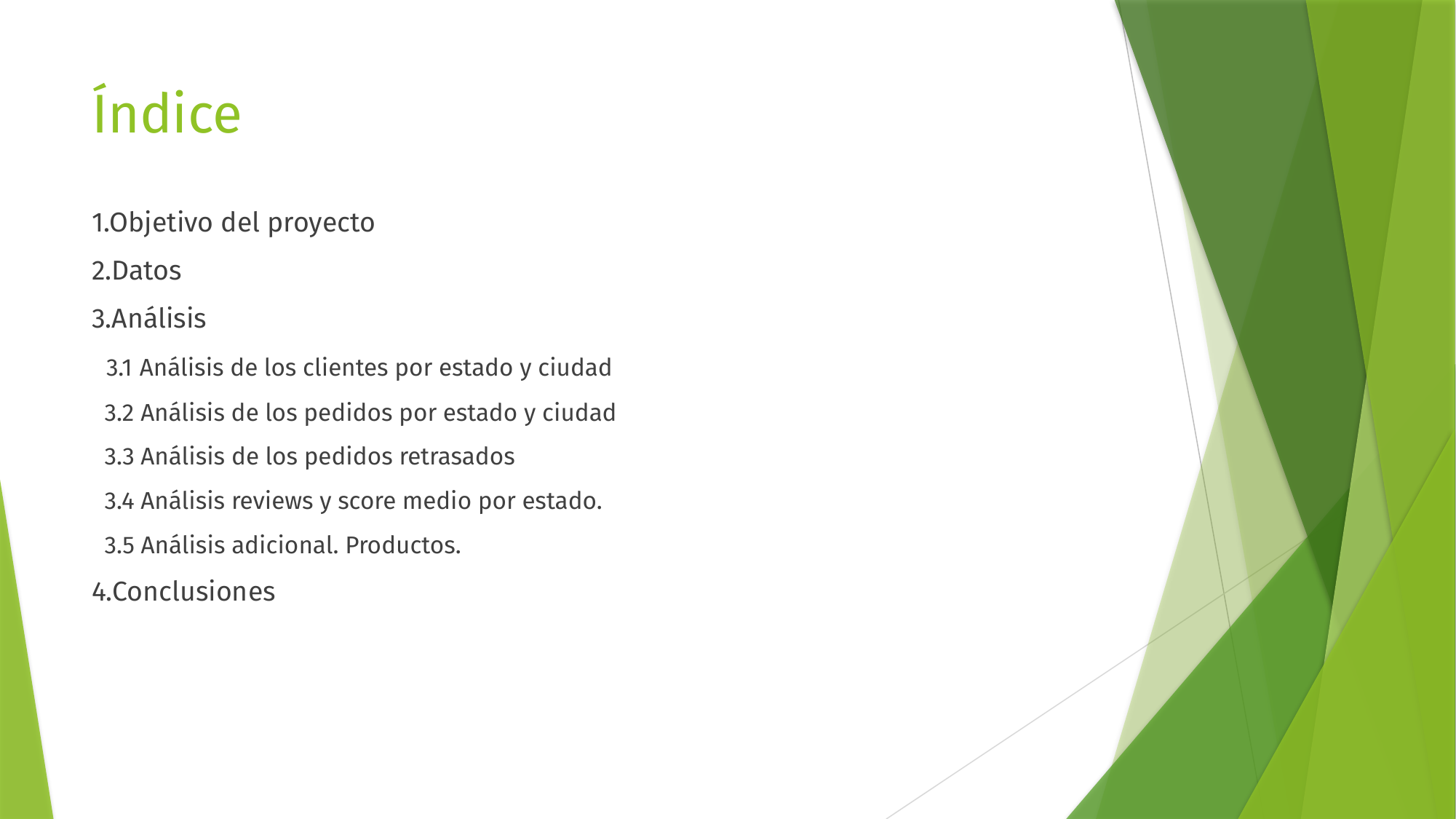

# Índice
1.Objetivo del proyecto
2.Datos
3.Análisis
  3.1 Análisis de los clientes por estado y ciudad
  3.2 Análisis de los pedidos por estado y ciudad
  3.3 Análisis de los pedidos retrasados
  3.4 Análisis reviews y score medio por estado.
  3.5 Análisis adicional. Productos.
4.Conclusiones